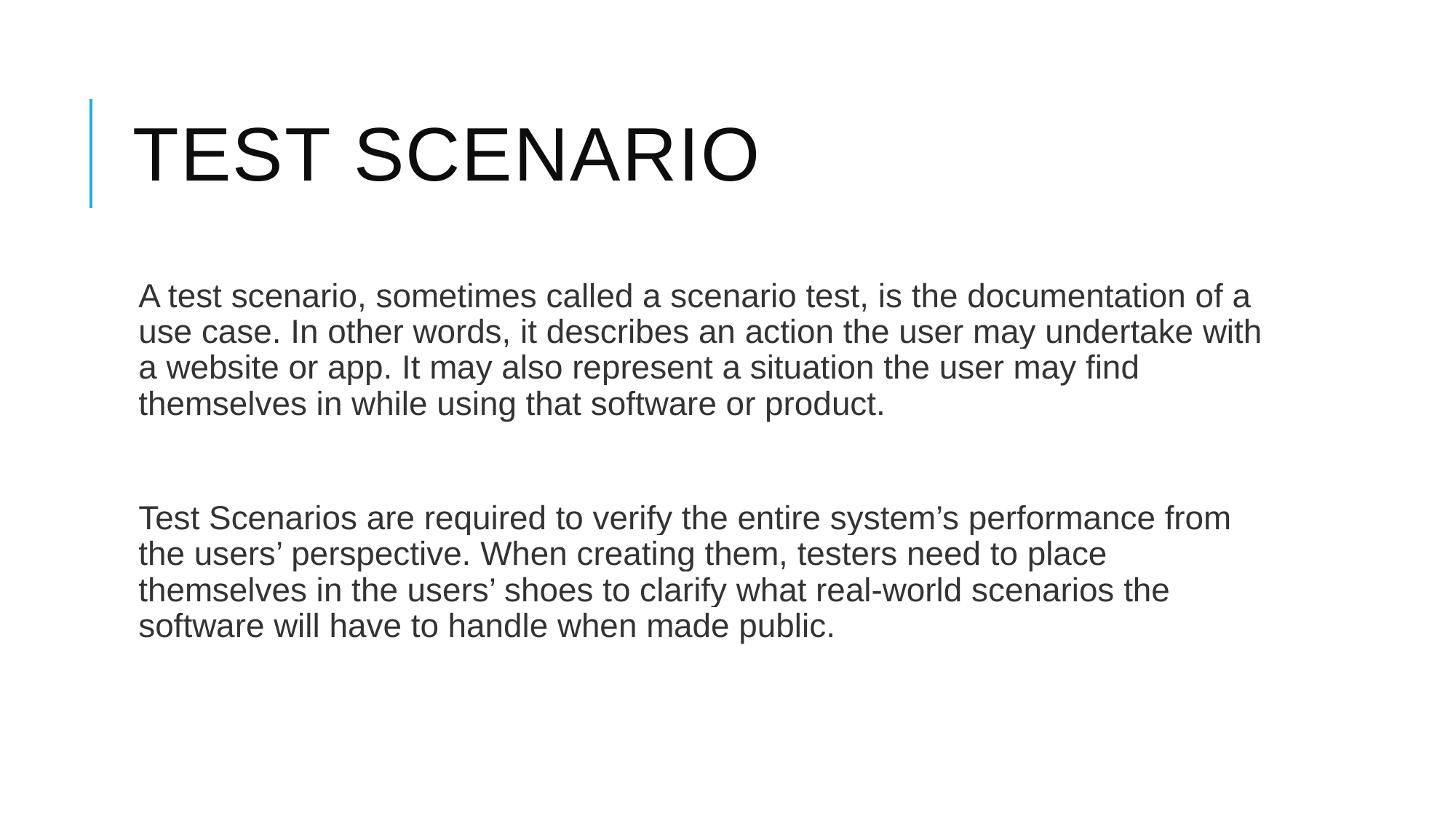

# Test scenario
A test scenario, sometimes called a scenario test, is the documentation of a use case. In other words, it describes an action the user may undertake with a website or app. It may also represent a situation the user may find themselves in while using that software or product.

Test Scenarios are required to verify the entire system’s performance from the users’ perspective. When creating them, testers need to place themselves in the users’ shoes to clarify what real-world scenarios the software will have to handle when made public.